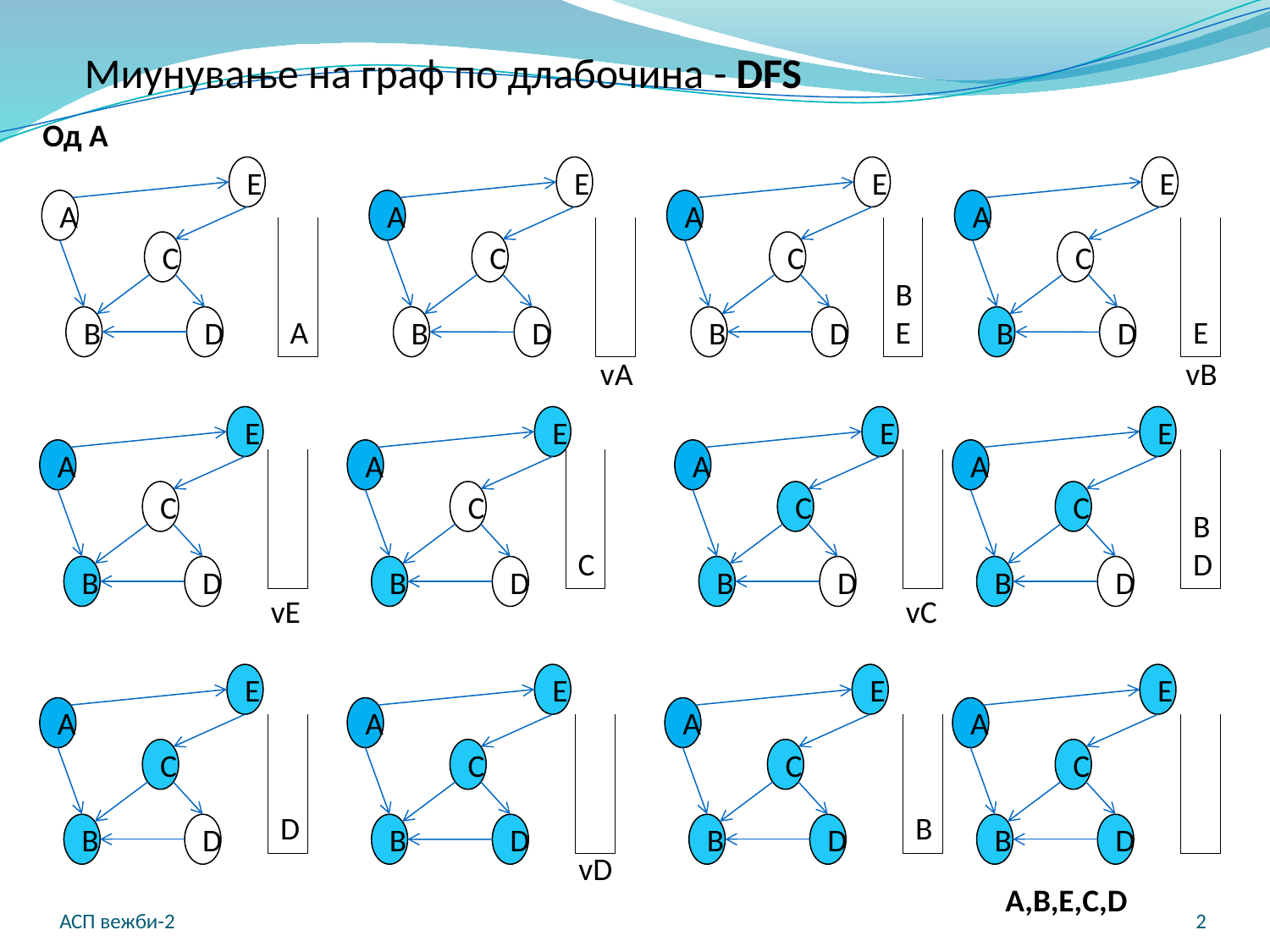

Миунување на граф по длабочина - DFS
Од A
E
A
C
B
D
E
A
C
B
D
vA
E
A
C
B
D
E
A
C
B
D
vB

A

B
E

E
E
A
C
B
D
E
A
C
B
D
E
A
C
B
D
E
A
C
B
D

C

B
D
vE
vC
E
A
C
B
D
E
A
C
B
D
vD
E
A
C
B
D
E
A
C
B
D

D

B

A,B,E,C,D
АСП вежби-2
2